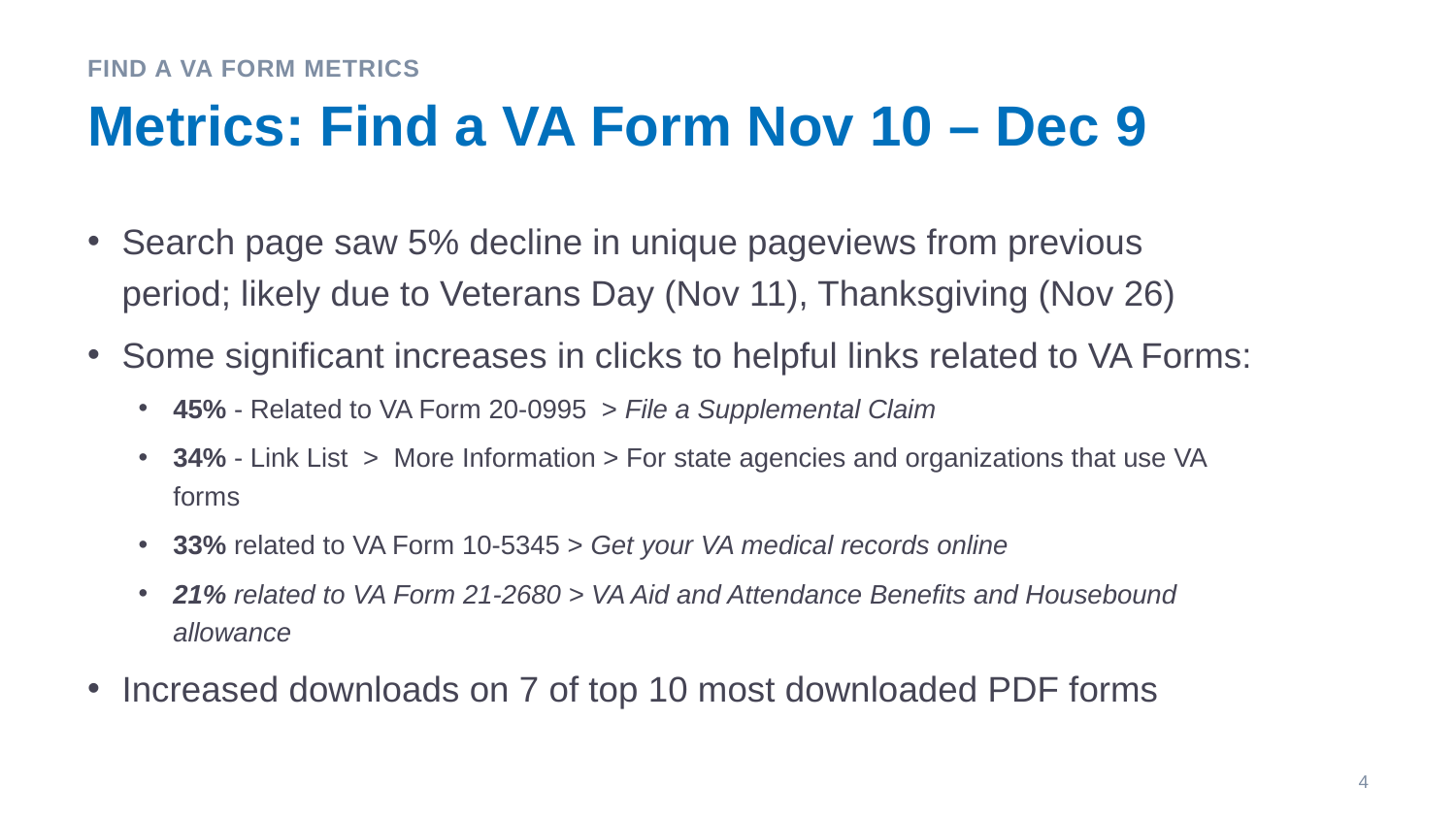

Find a vA Form Metrics
# Metrics: Find a VA Form Nov 10 – Dec 9
Search page saw 5% decline in unique pageviews from previous period; likely due to Veterans Day (Nov 11), Thanksgiving (Nov 26)
Some significant increases in clicks to helpful links related to VA Forms:
45% - Related to VA Form 20-0995  > File a Supplemental Claim
34% - Link List  >  More Information > For state agencies and organizations that use VA forms
33% related to VA Form 10-5345 > Get your VA medical records online
21% related to VA Form 21-2680 > VA Aid and Attendance Benefits and Housebound allowance
Increased downloads on 7 of top 10 most downloaded PDF forms
4